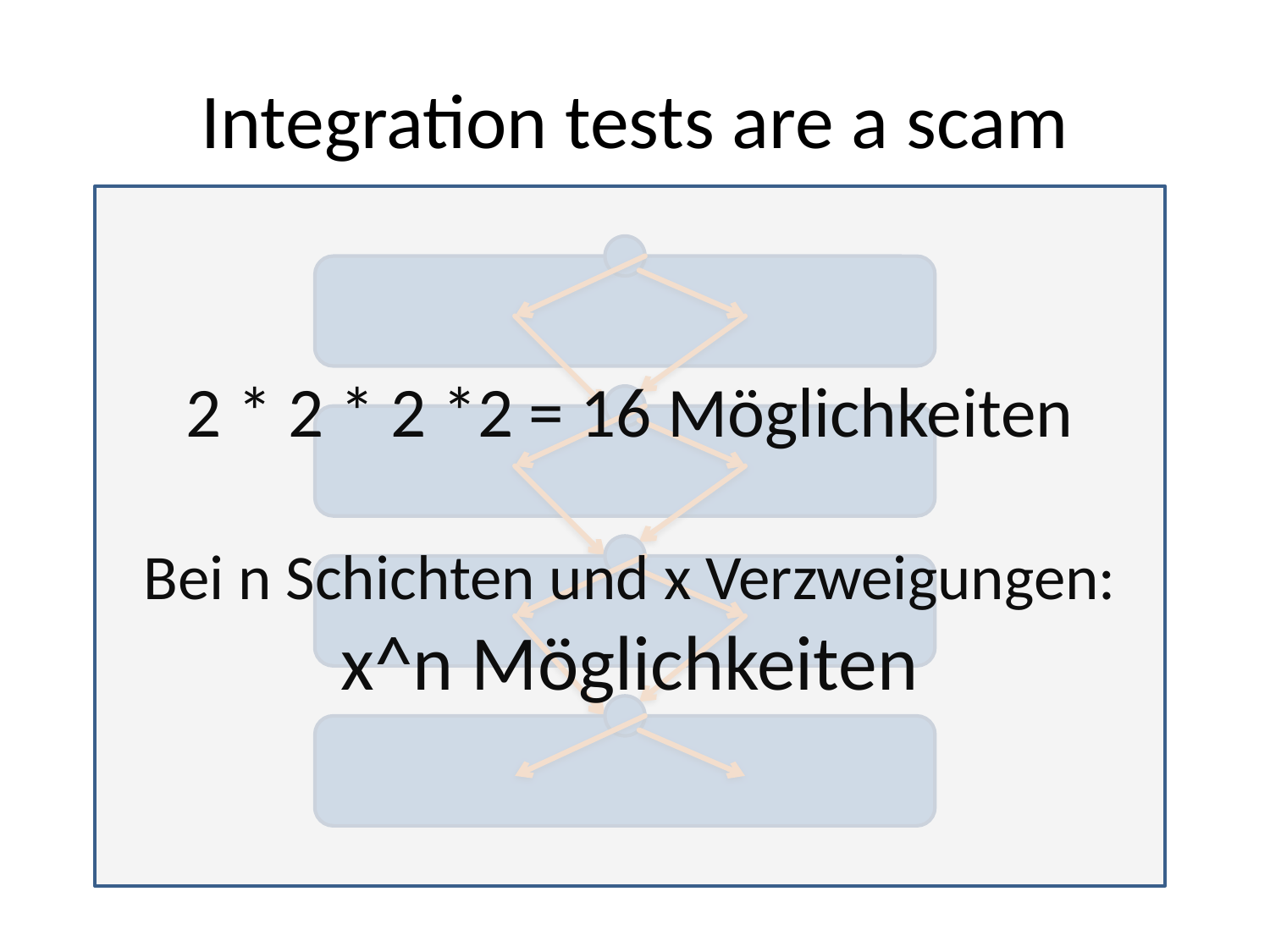

# Integration tests are a scam
2 * 2 * 2 *2 = 16 Möglichkeiten

Bei n Schichten und x Verzweigungen:
x^n Möglichkeiten